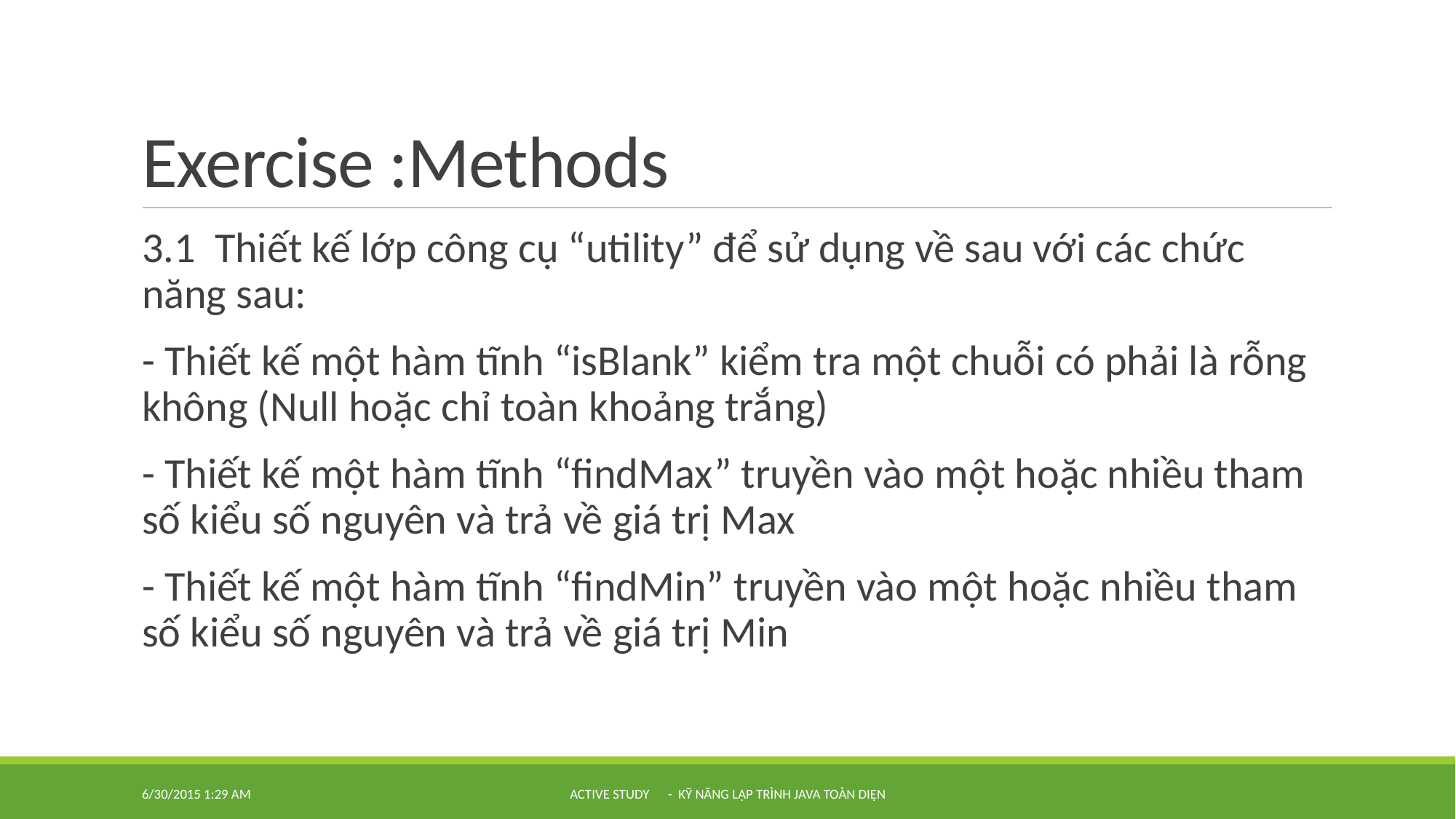

# Exercise :Methods
3.1  Thiết kế lớp công cụ “utility” để sử dụng về sau với các chức năng sau:
- Thiết kế một hàm tĩnh “isBlank” kiểm tra một chuỗi có phải là rỗng không (Null hoặc chỉ toàn khoảng trắng)
- Thiết kế một hàm tĩnh “findMax” truyền vào một hoặc nhiều tham số kiểu số nguyên và trả về giá trị Max
- Thiết kế một hàm tĩnh “findMin” truyền vào một hoặc nhiều tham số kiểu số nguyên và trả về giá trị Min

6/30/2015 1:29 AM
Active Study      -  Kỹ năng lập trình Java toàn diện